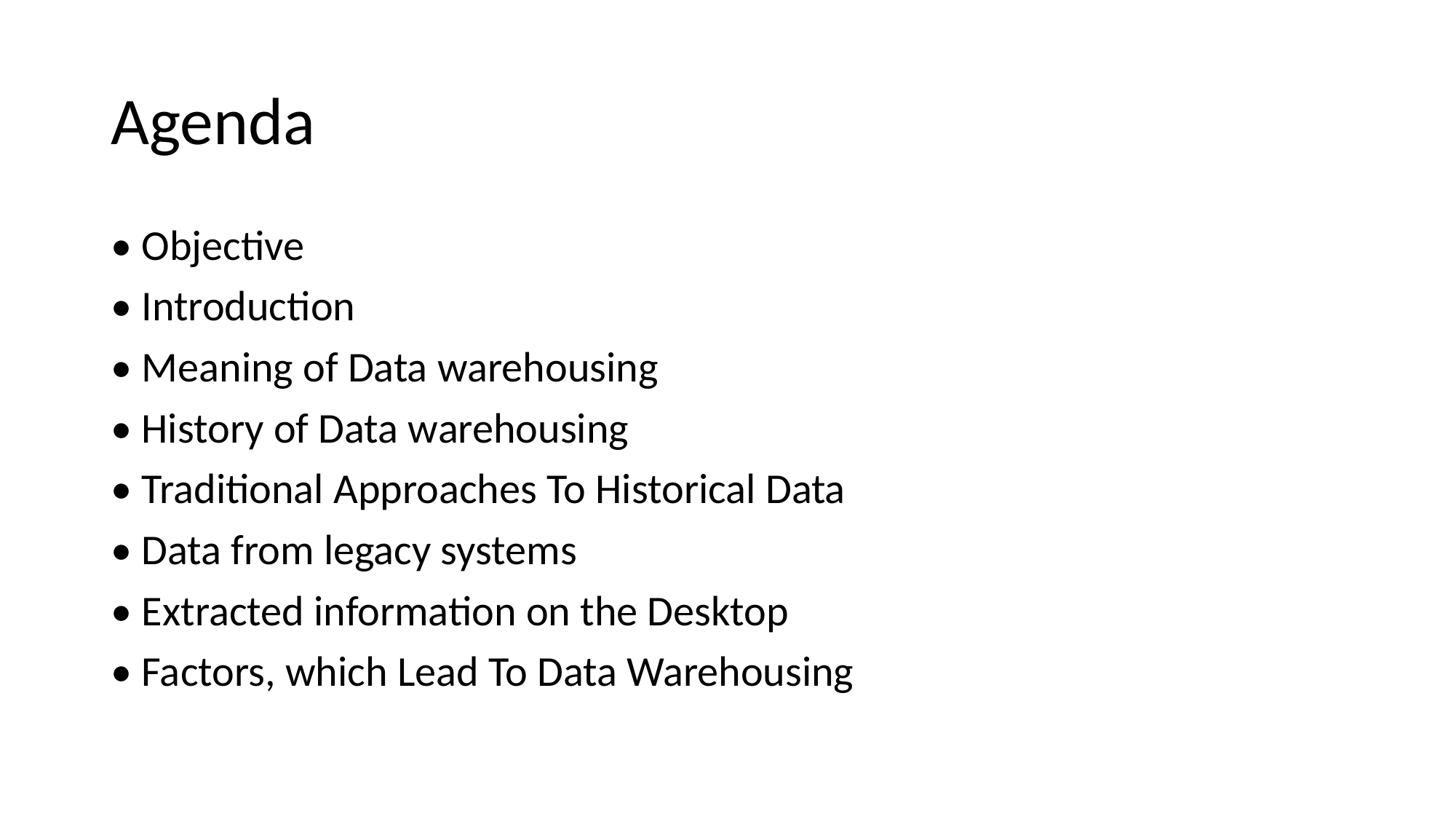

# Agenda
• Objective
• Introduction
• Meaning of Data warehousing
• History of Data warehousing
• Traditional Approaches To Historical Data
• Data from legacy systems
• Extracted information on the Desktop
• Factors, which Lead To Data Warehousing